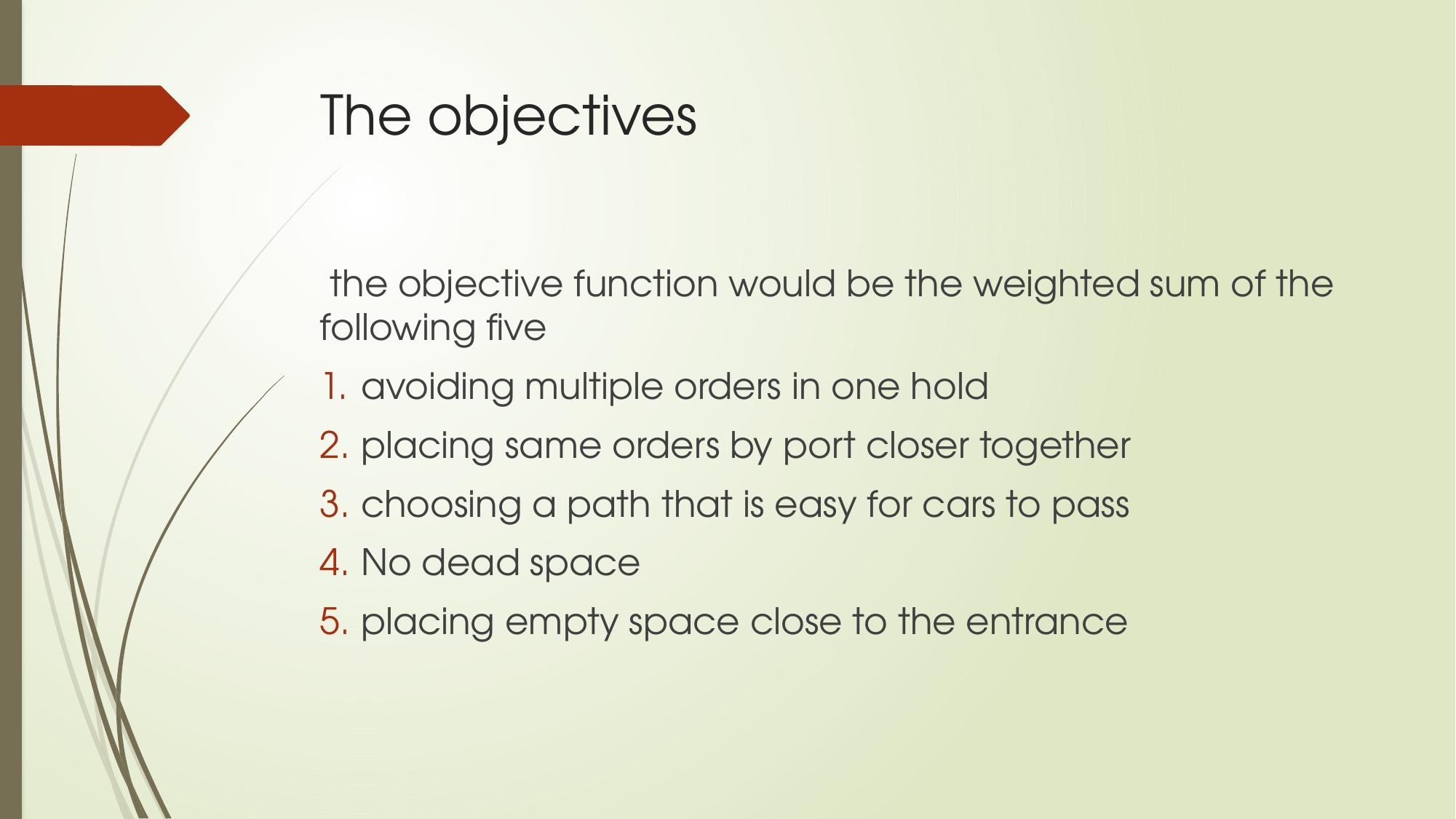

# The objectives
 the objective function would be the weighted sum of the following five
avoiding multiple orders in one hold
placing same orders by port closer together
choosing a path that is easy for cars to pass
No dead space
placing empty space close to the entrance